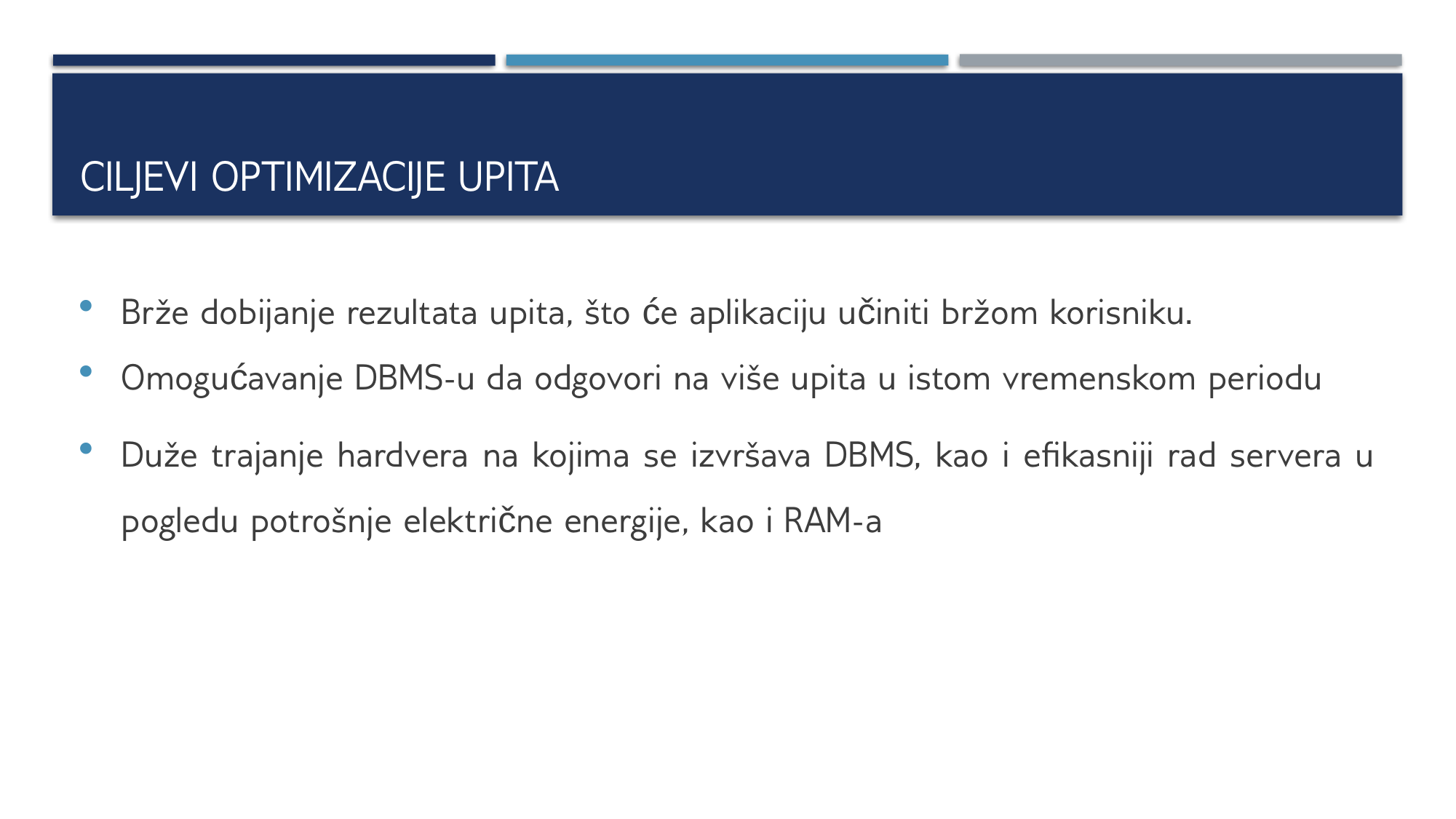

# Ciljevi optimizacije upita
Brže dobijanje rezultata upita, što će aplikaciju učiniti bržom korisniku.
Omogućavanje DBMS-u da odgovori na više upita u istom vremenskom periodu
Duže trajanje hardvera na kojima se izvršava DBMS, kao i efikasniji rad servera u pogledu potrošnje električne energije, kao i RAM-a